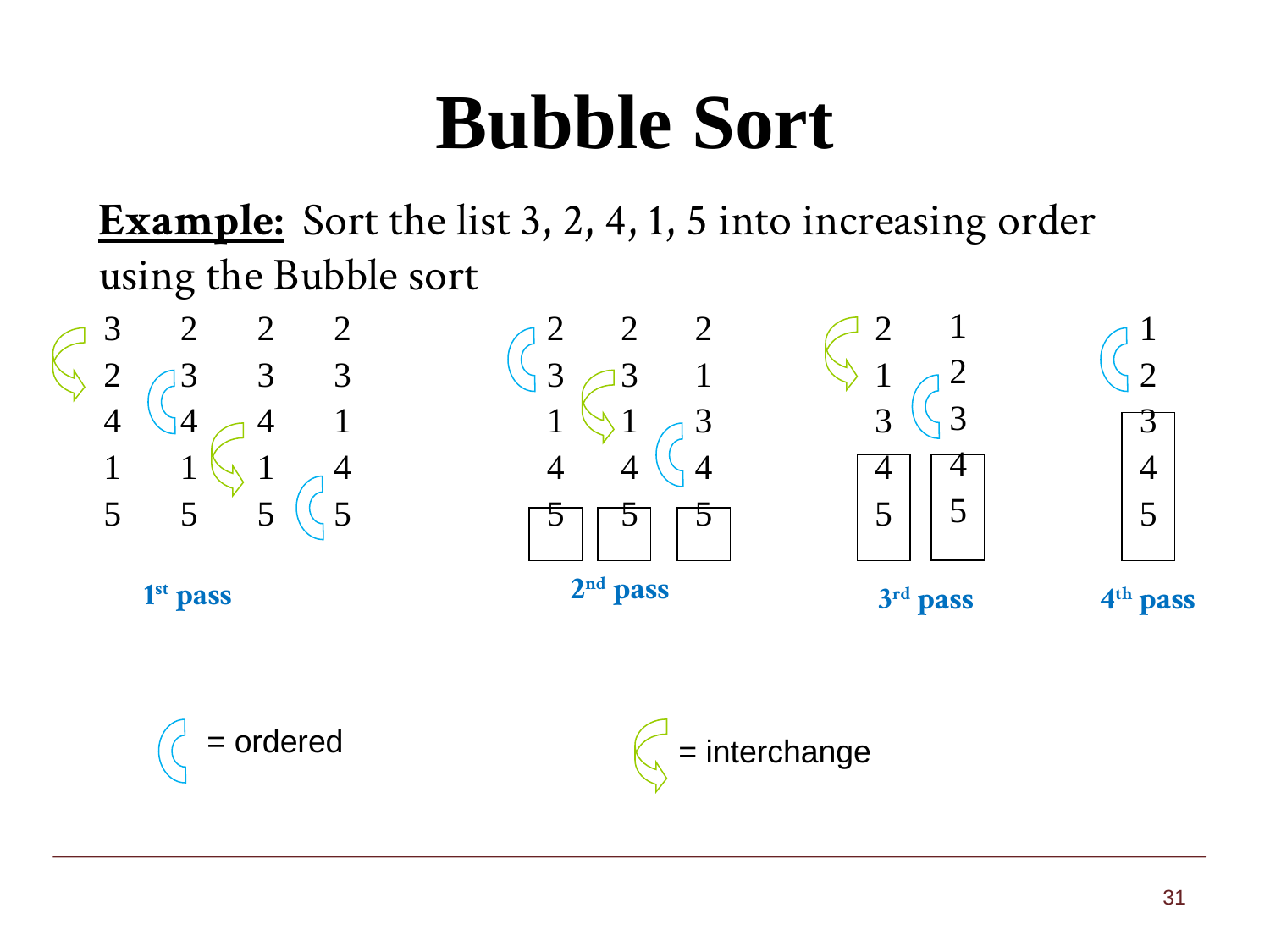

# Bubble Sort

Example:  Sort the list 3, 2, 4, 1, 5 into increasing order using the Bubble sort
| 1 2 3 4 5 |
| --- |
| 3 2 4 1 5 | 2 3 4 1 5 | 2 3 4 1 5 | 2 3 1 4 5 |
| --- | --- | --- | --- |
| 2 3 1 4 5 | 2 3 1 4 5 | 2 1 3 4 5 |
| --- | --- | --- |
| 2 1 3 4 5 |
| --- |
| 1 2 3 4 5 |
| --- |

2nd pass
1st pass
3rd pass
4th pass
= ordered

= interchange